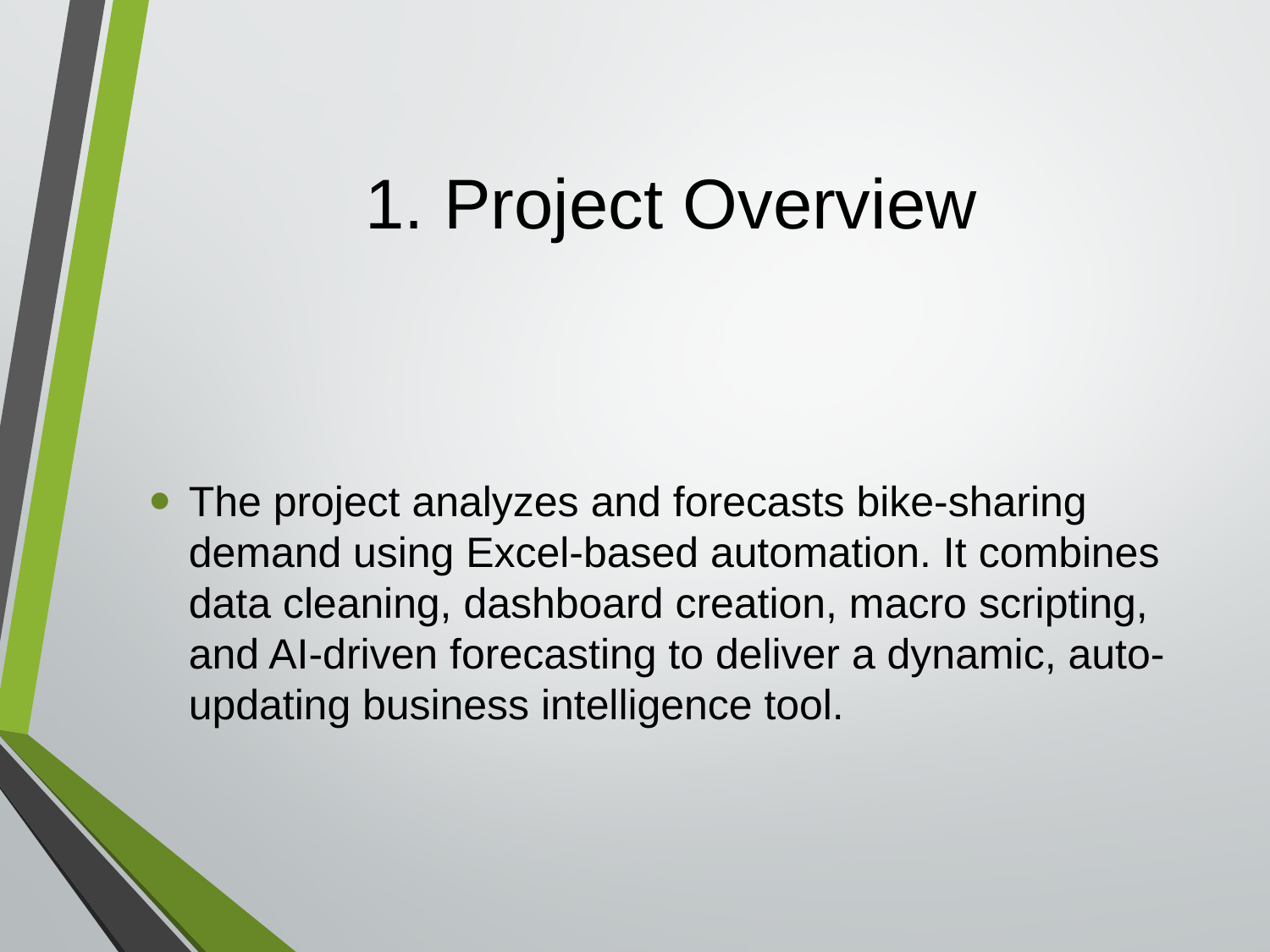

# 1. Project Overview
The project analyzes and forecasts bike-sharing demand using Excel-based automation. It combines data cleaning, dashboard creation, macro scripting, and AI-driven forecasting to deliver a dynamic, auto-updating business intelligence tool.